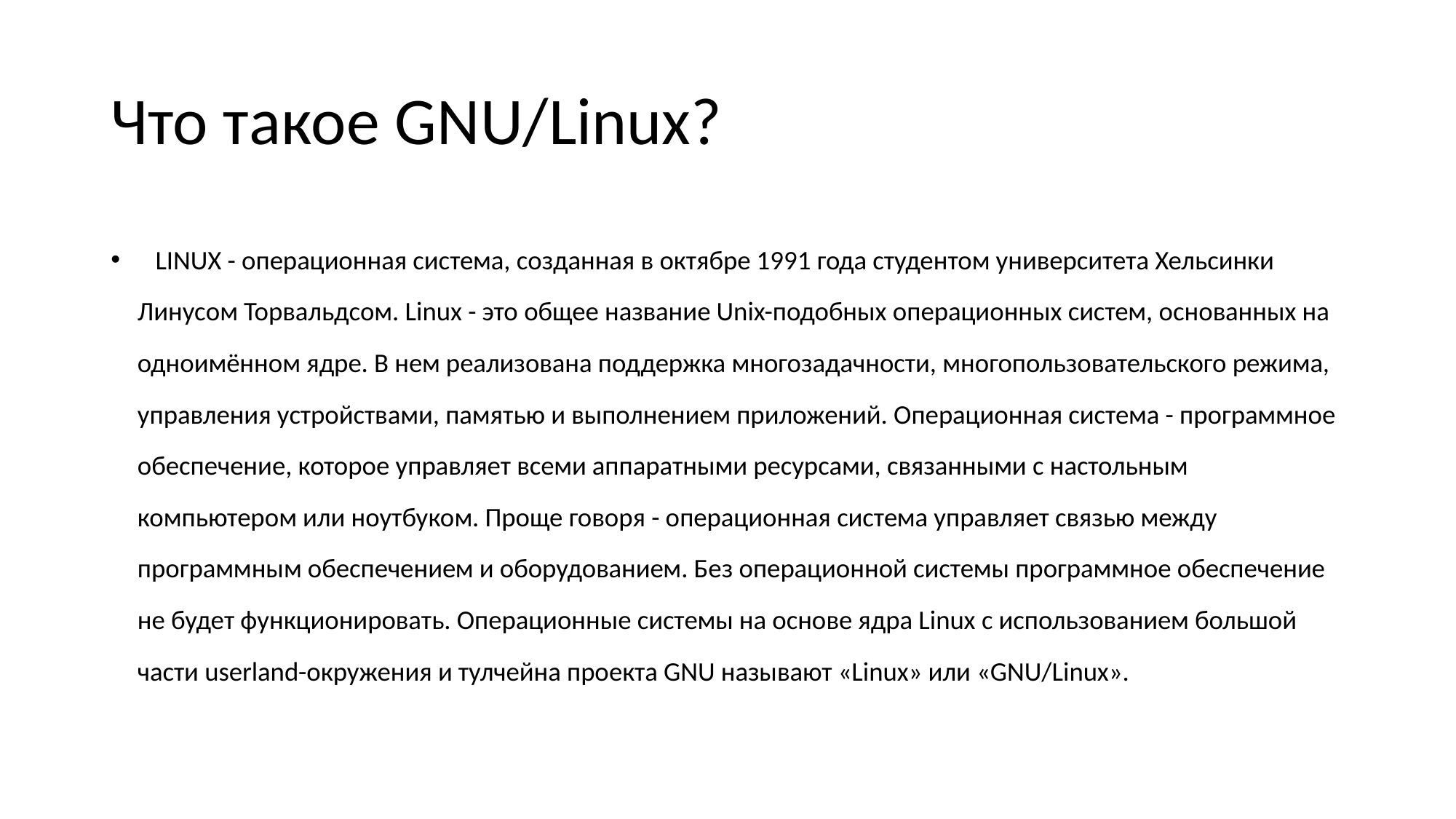

# Что такое GNU/Linux?
   LINUX - операционная система, созданная в октябре 1991 года студентом университета Хельсинки Линусом Торвальдсом. Linux - это общее название Unix-подобных операционных систем, основанных на одноимённом ядре. В нем реализована поддержка многозадачности, многопользовательского режима, управления устройствами, памятью и выполнением приложений. Операционная система - программное обеспечение, которое управляет всеми аппаратными ресурсами, связанными с настольным компьютером или ноутбуком. Проще говоря - операционная система управляет связью между программным обеспечением и оборудованием. Без операционной системы программное обеспечение не будет функционировать. Операционные системы на основе ядра Linux с использованием большой части userland-окружения и тулчейна проекта GNU называют «Linux» или «GNU/Linux».